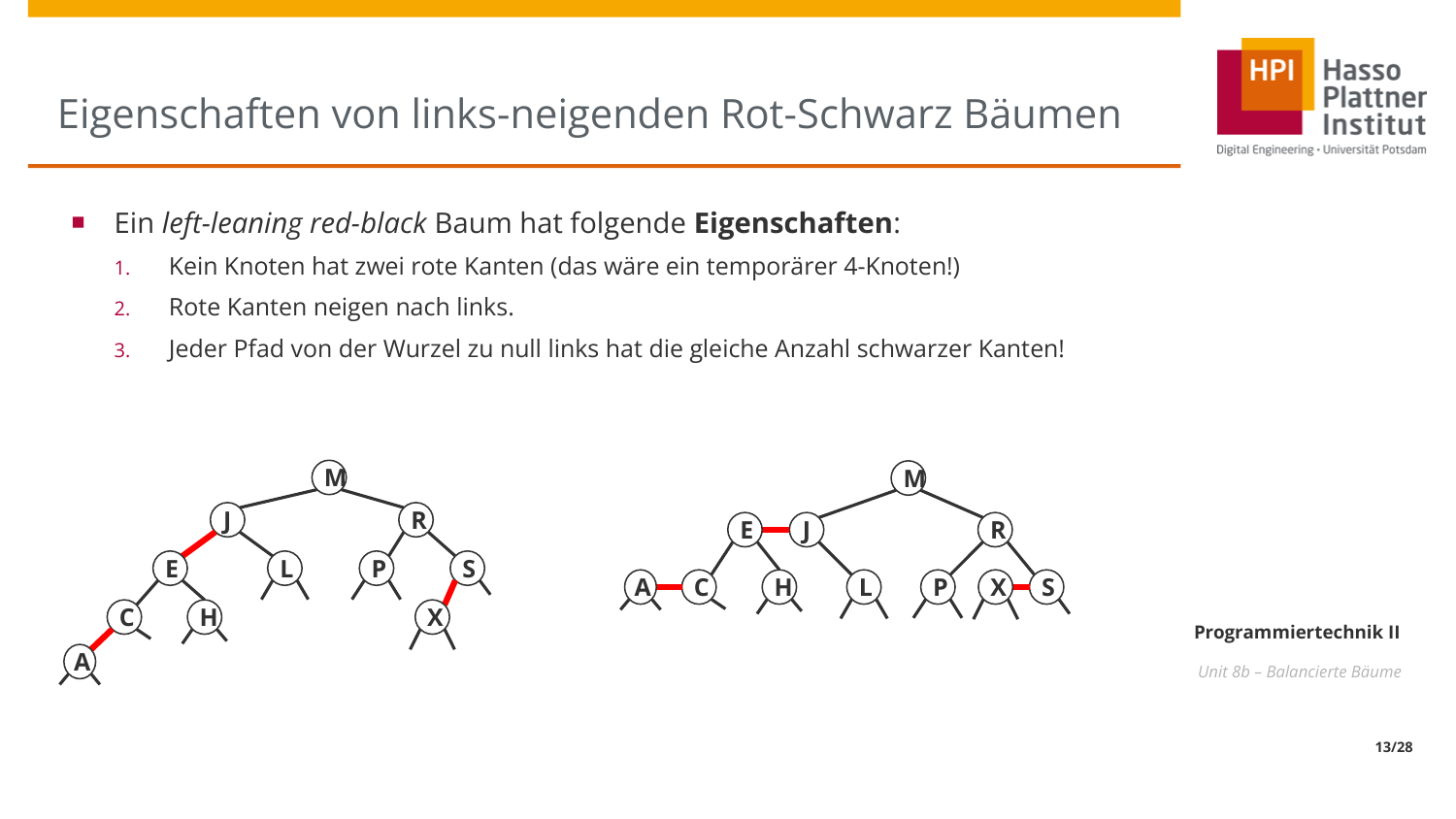

# Eigenschaften von links-neigenden Rot-Schwarz Bäumen
Ein left-leaning red-black Baum hat folgende Eigenschaften:
Kein Knoten hat zwei rote Kanten (das wäre ein temporärer 4-Knoten!)
Rote Kanten neigen nach links.
Jeder Pfad von der Wurzel zu null links hat die gleiche Anzahl schwarzer Kanten!
M
M
J
R
E
J
R
E
L
P
S
A
C
H
L
P
X
S
C
H
X
A